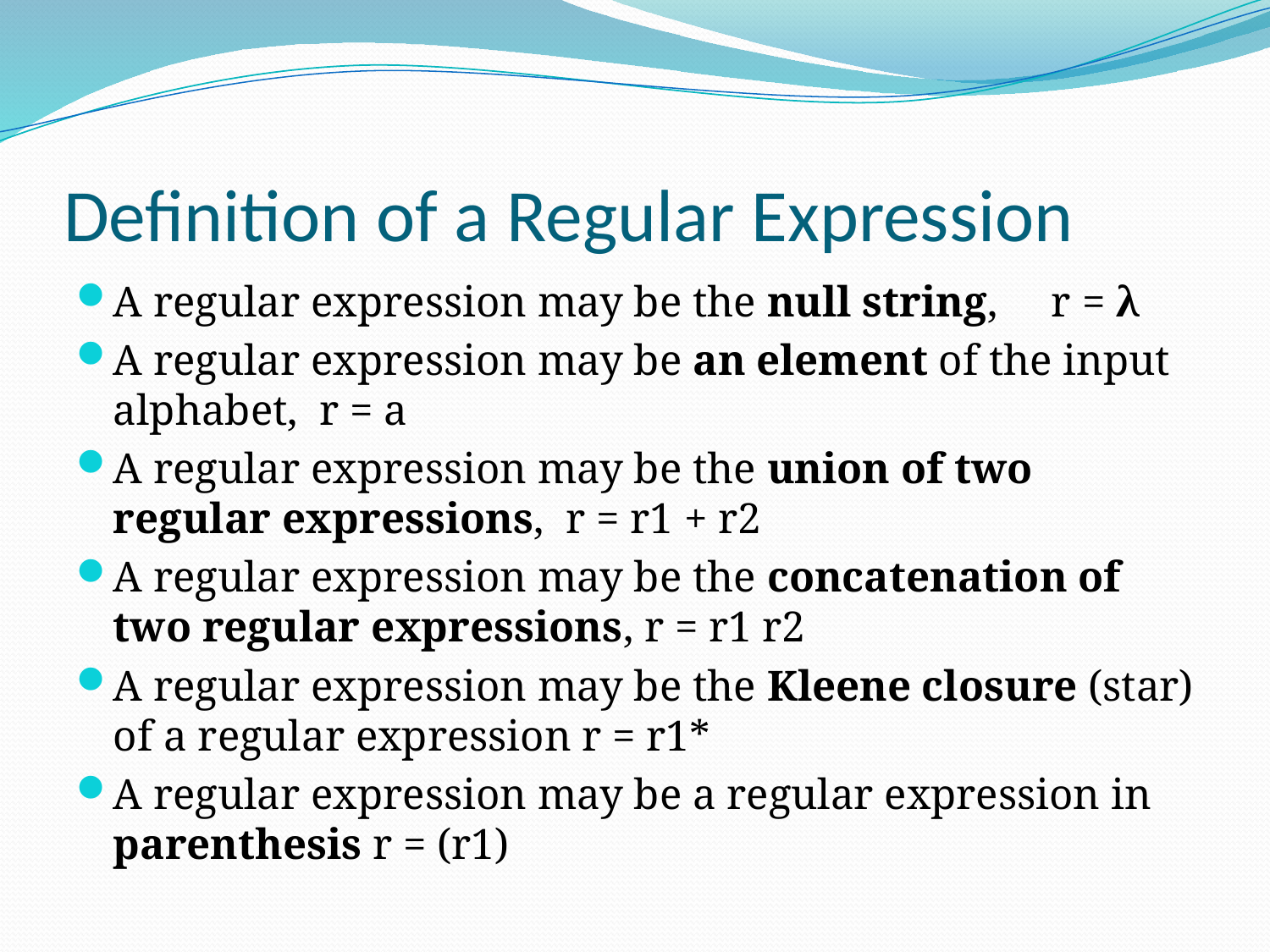

# Definition of a Regular Expression
A regular expression may be the null string,     r = λ
A regular expression may be an element of the input alphabet,  r = a
A regular expression may be the union of two regular expressions,  r = r1 + r2
A regular expression may be the concatenation of two regular expressions, r = r1 r2
A regular expression may be the Kleene closure (star) of a regular expression r = r1*
A regular expression may be a regular expression in parenthesis r = (r1)